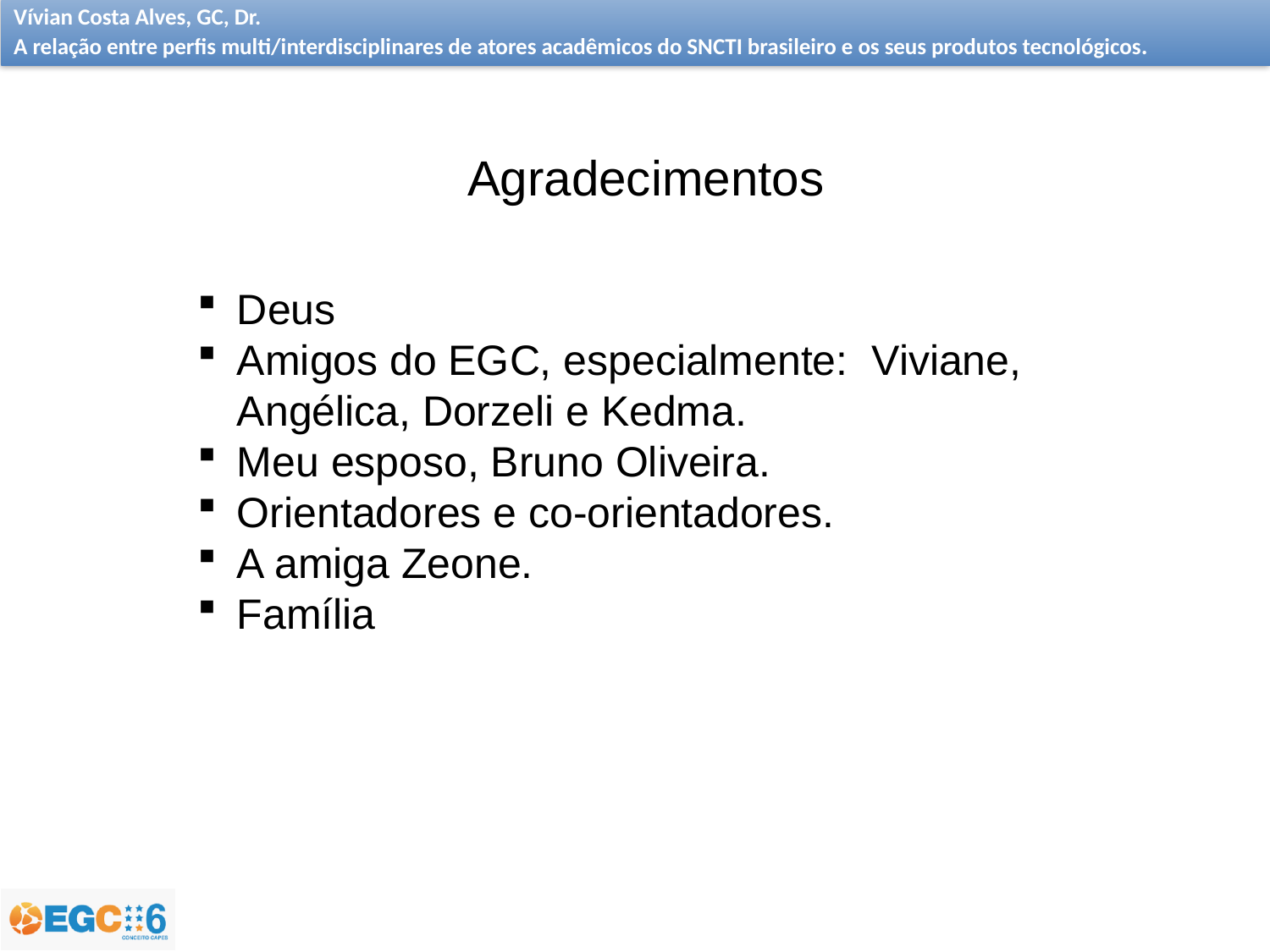

Agradecimentos
Deus
Amigos do EGC, especialmente:  Viviane, Angélica, Dorzeli e Kedma.
Meu esposo, Bruno Oliveira.
Orientadores e co-orientadores.
A amiga Zeone.
Família